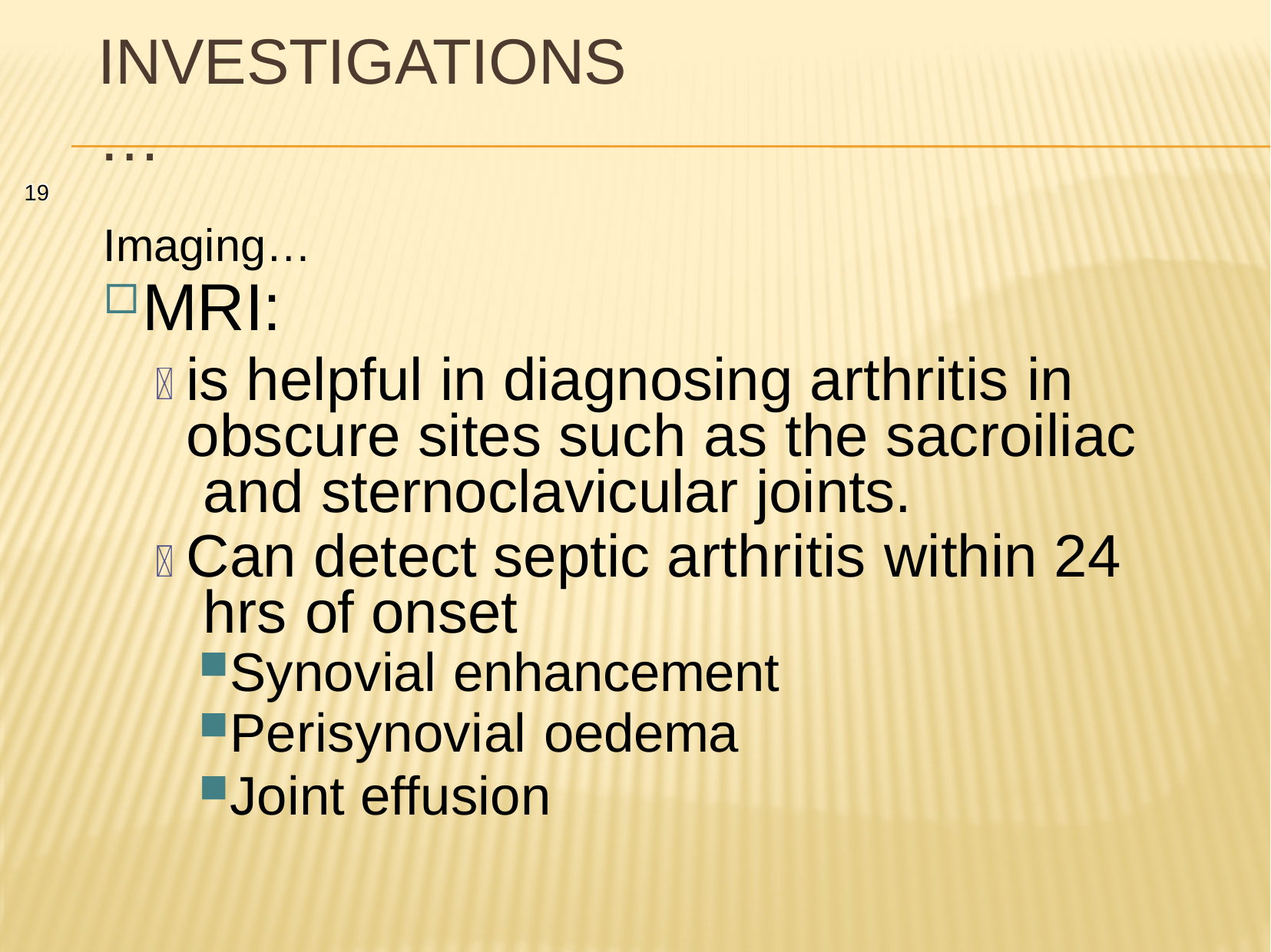

# Investigations…
19

Imaging…
MRI:
is helpful in diagnosing arthritis in  obscure sites such as the sacroiliac  and sternoclavicular joints.
Can detect septic arthritis within 24  hrs of onset
Synovial enhancement
Perisynovial oedema
Joint effusion